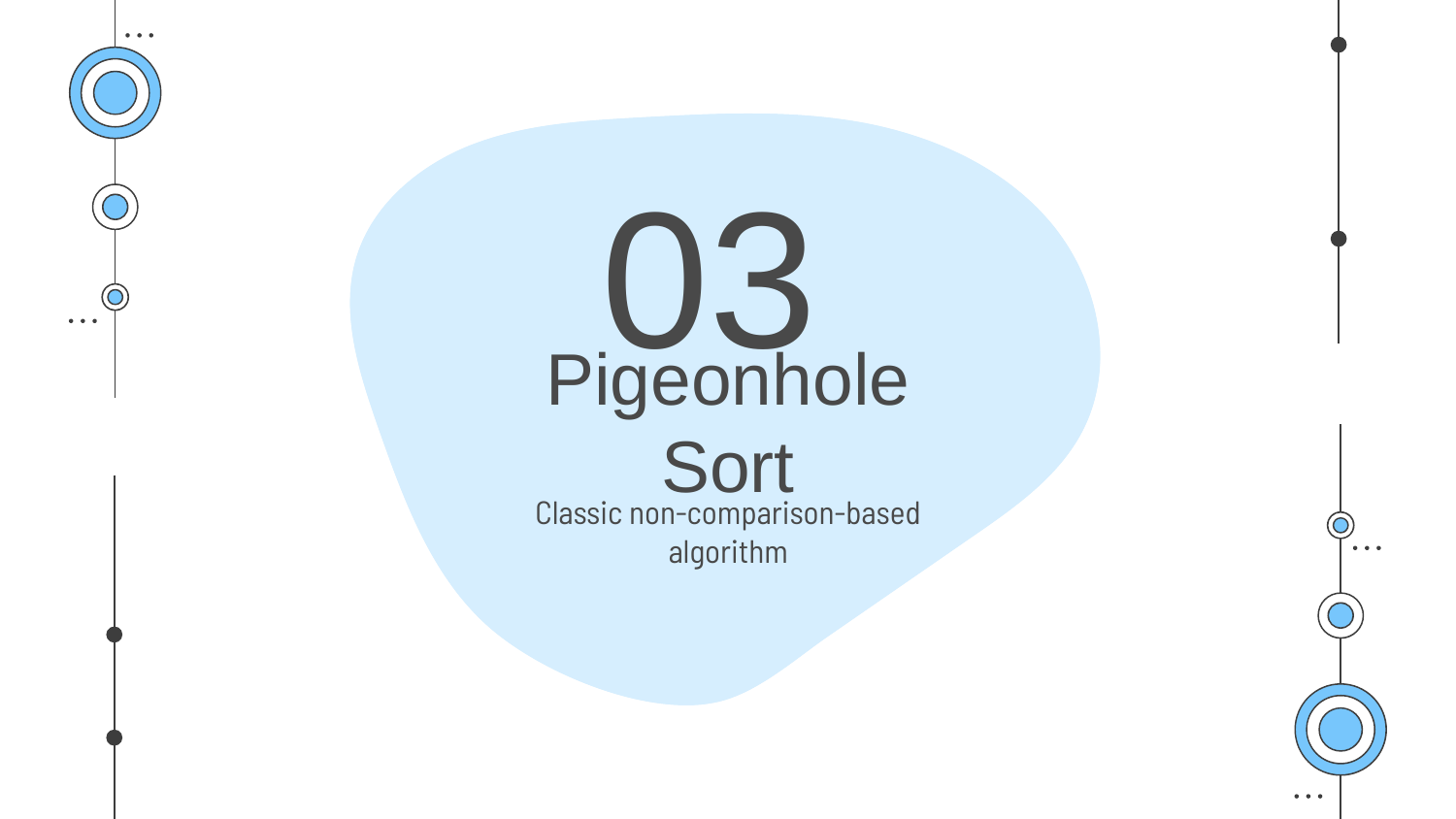

03
# Pigeonhole Sort
Classic non-comparison-based algorithm